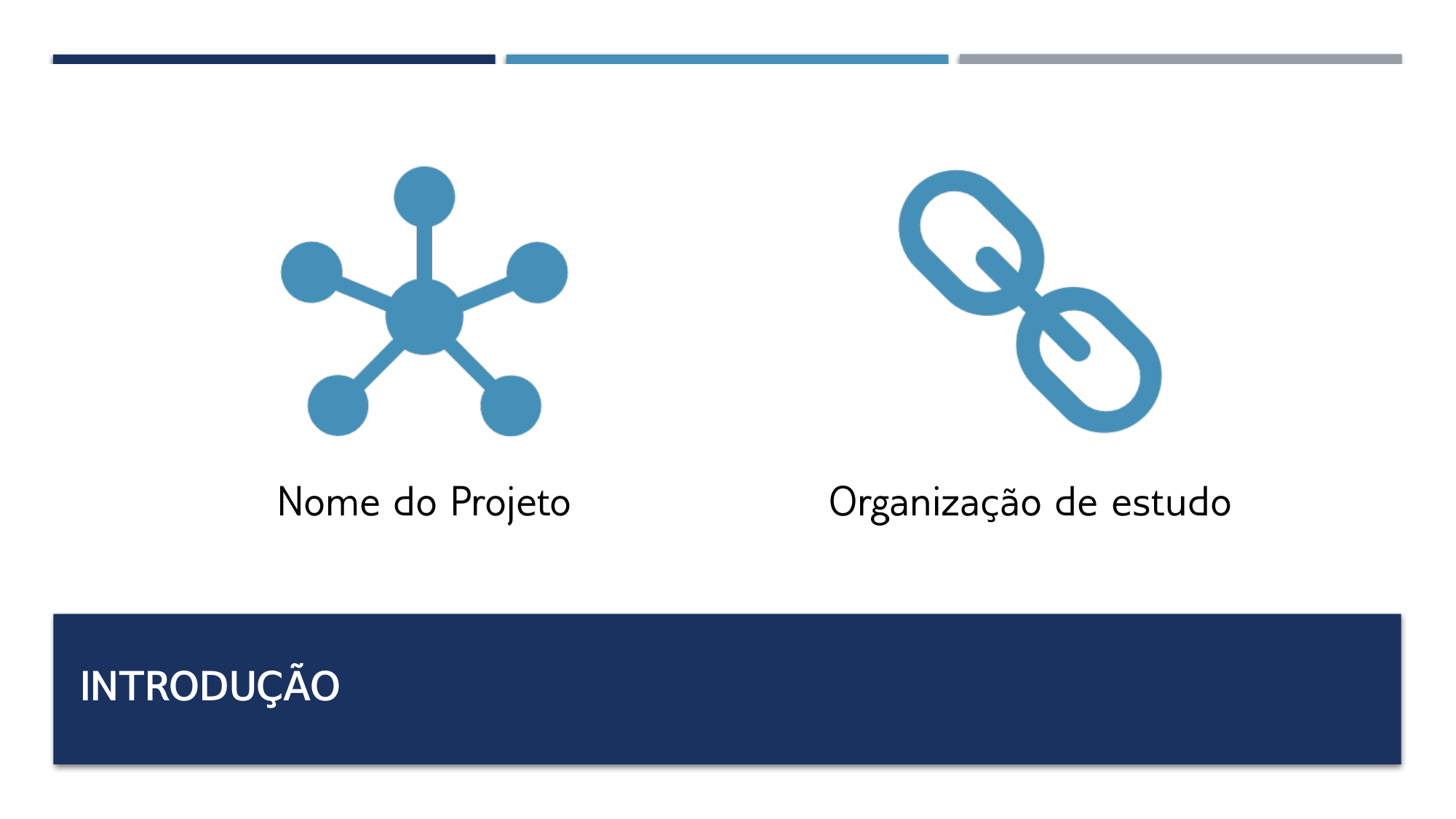

Nome do Projeto
Organização de estudo

# Introdução